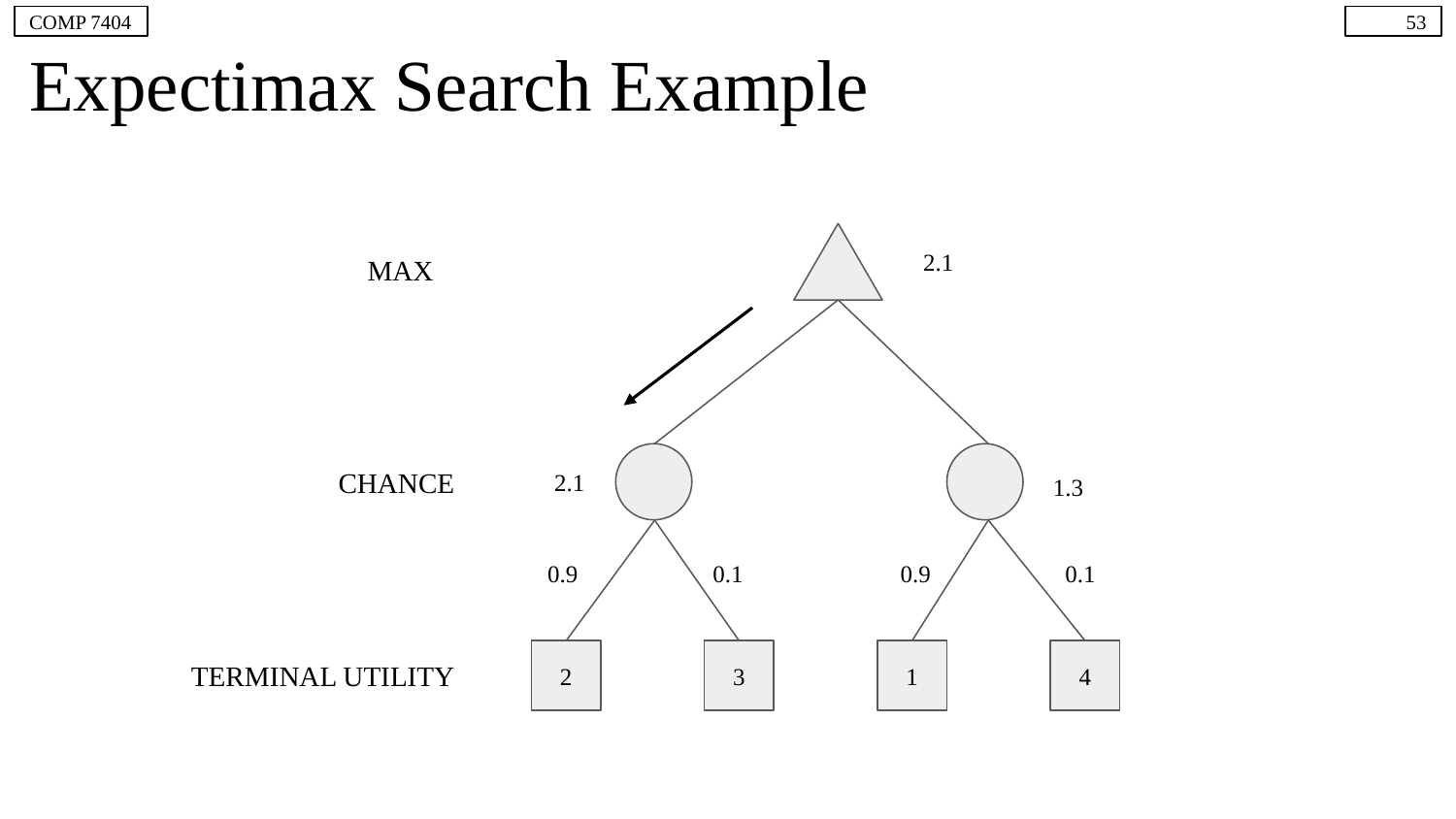

COMP 7404
53
# Expectimax Search Example

MAX
2.1

CHANCE
2.1
1.3
0.9
0.1
0.9
0.1
TERMINAL UTILITY
2
3
1
4